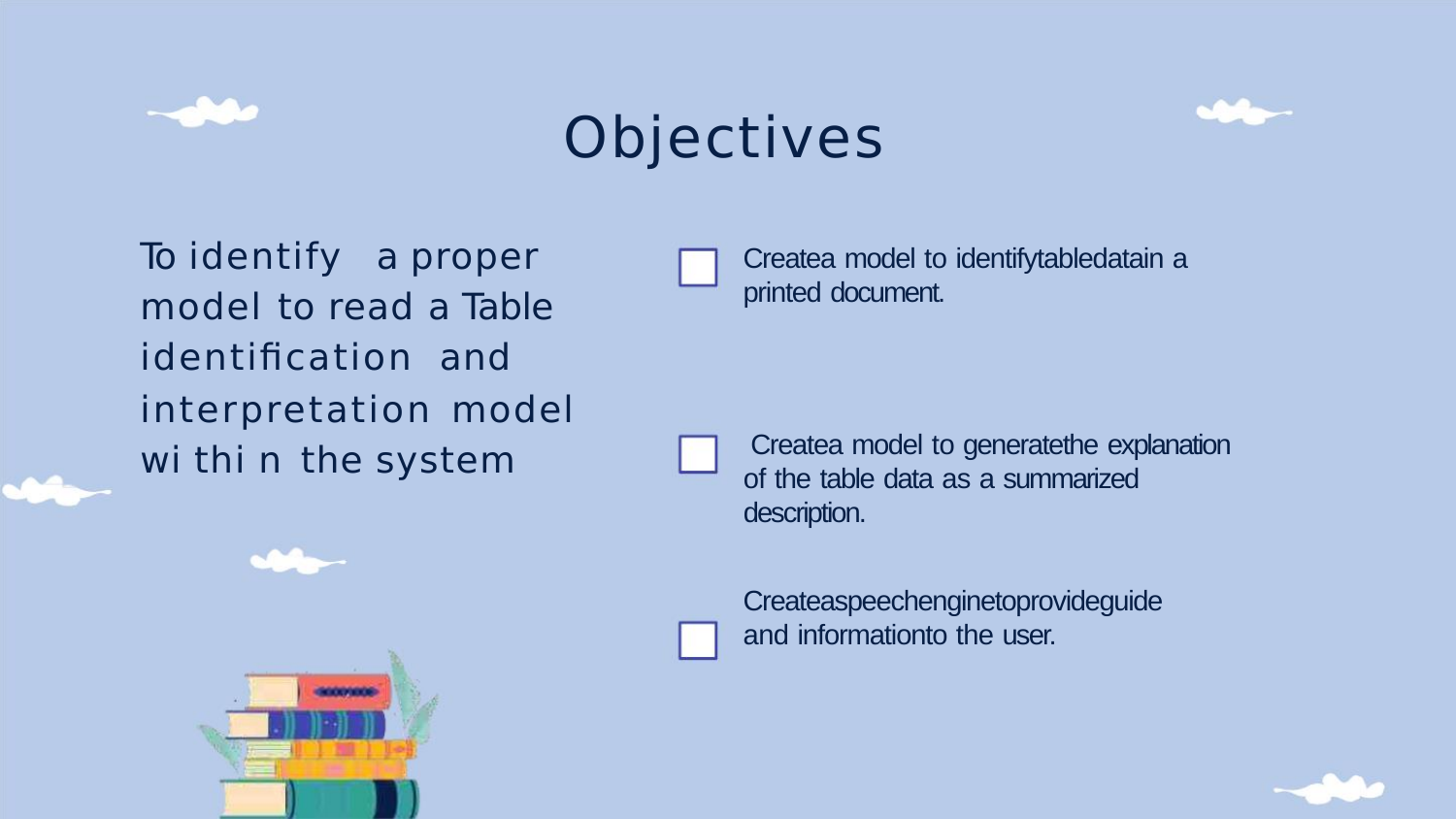

Objectives
To identify a proper
model to read a Table
identification and
interpretation model
wi thi n the system
Createa model to identifytabledatain a
printed document.
Createa model to generatethe explanation
of the table data as a summarized
description.
Createaspeechenginetoprovideguide
and informationto the user.